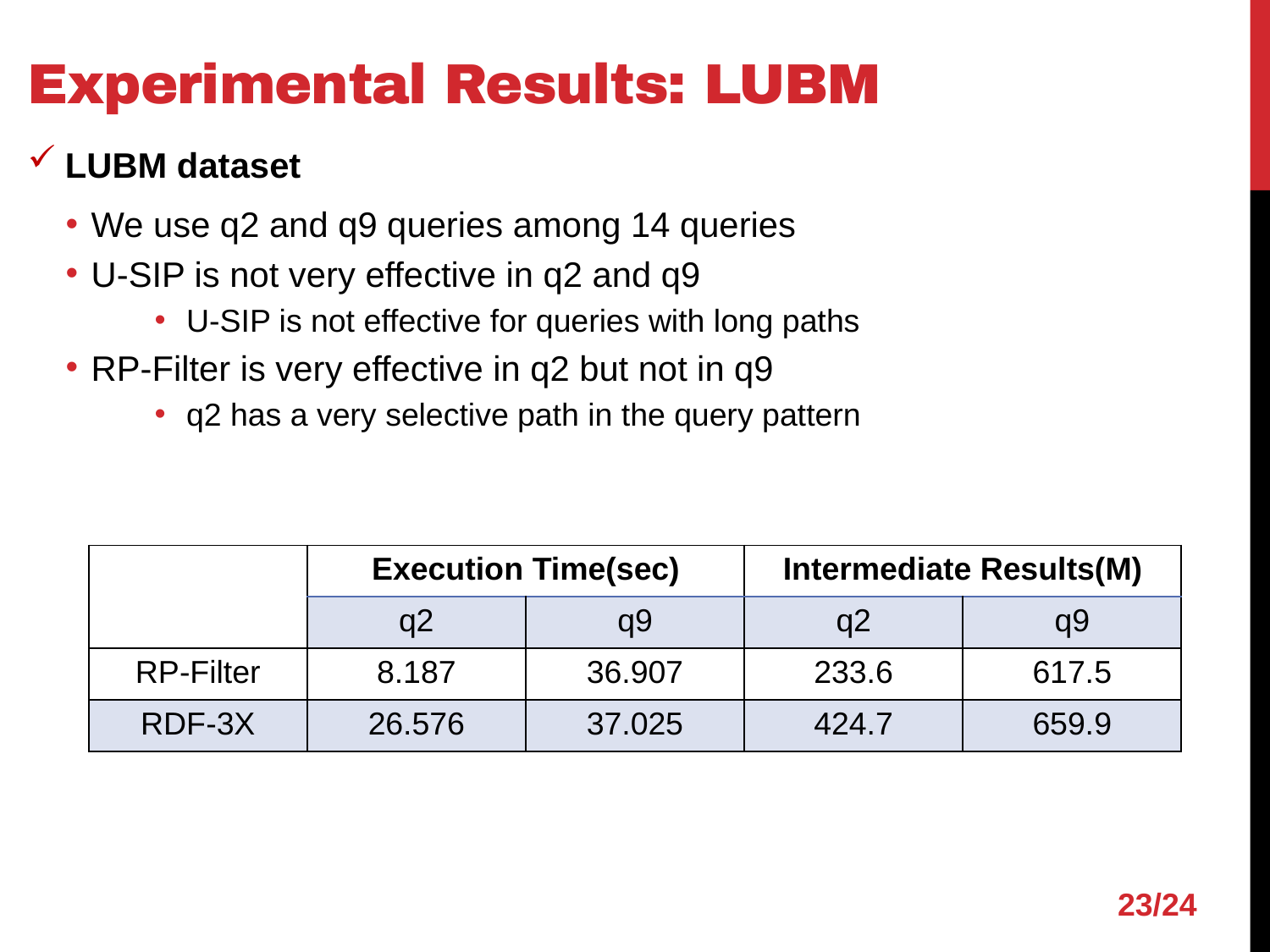

# Experimental Results: LUBM
LUBM dataset
We use q2 and q9 queries among 14 queries
U-SIP is not very effective in q2 and q9
U-SIP is not effective for queries with long paths
RP-Filter is very effective in q2 but not in q9
q2 has a very selective path in the query pattern
|  | Execution Time(sec) |  | Intermediate Results(M) |  |
| --- | --- | --- | --- | --- |
|  | q2 | q9 | q2 | q9 |
| RP-Filter | 8.187 | 36.907 | 233.6 | 617.5 |
| RDF-3X | 26.576 | 37.025 | 424.7 | 659.9 |
23/24